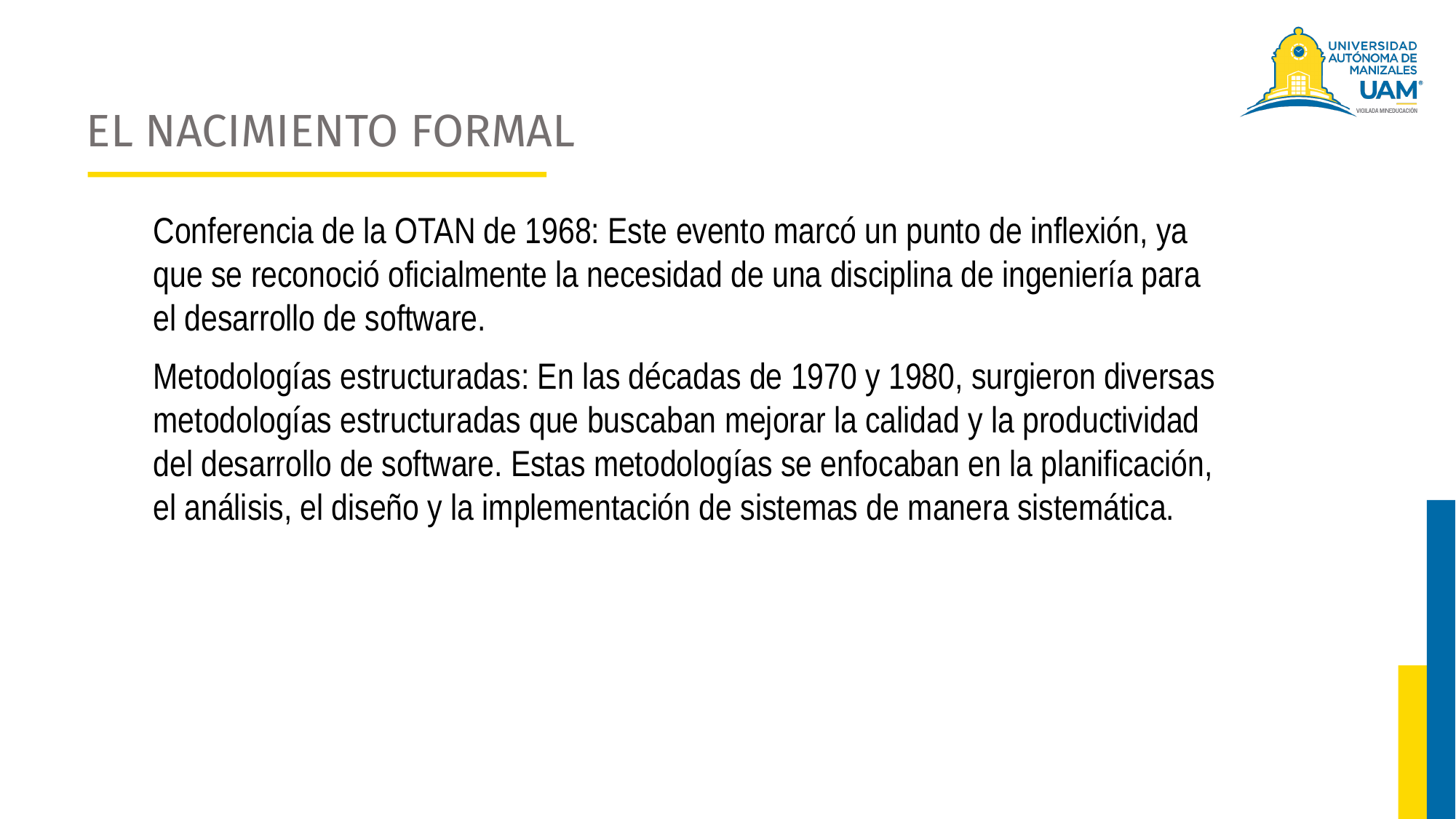

# EL NACIMIENTO FORMAL

Conferencia de la OTAN de 1968: Este evento marcó un punto de inflexión, ya que se reconoció oficialmente la necesidad de una disciplina de ingeniería para el desarrollo de software.
Metodologías estructuradas: En las décadas de 1970 y 1980, surgieron diversas metodologías estructuradas que buscaban mejorar la calidad y la productividad del desarrollo de software. Estas metodologías se enfocaban en la planificación, el análisis, el diseño y la implementación de sistemas de manera sistemática.